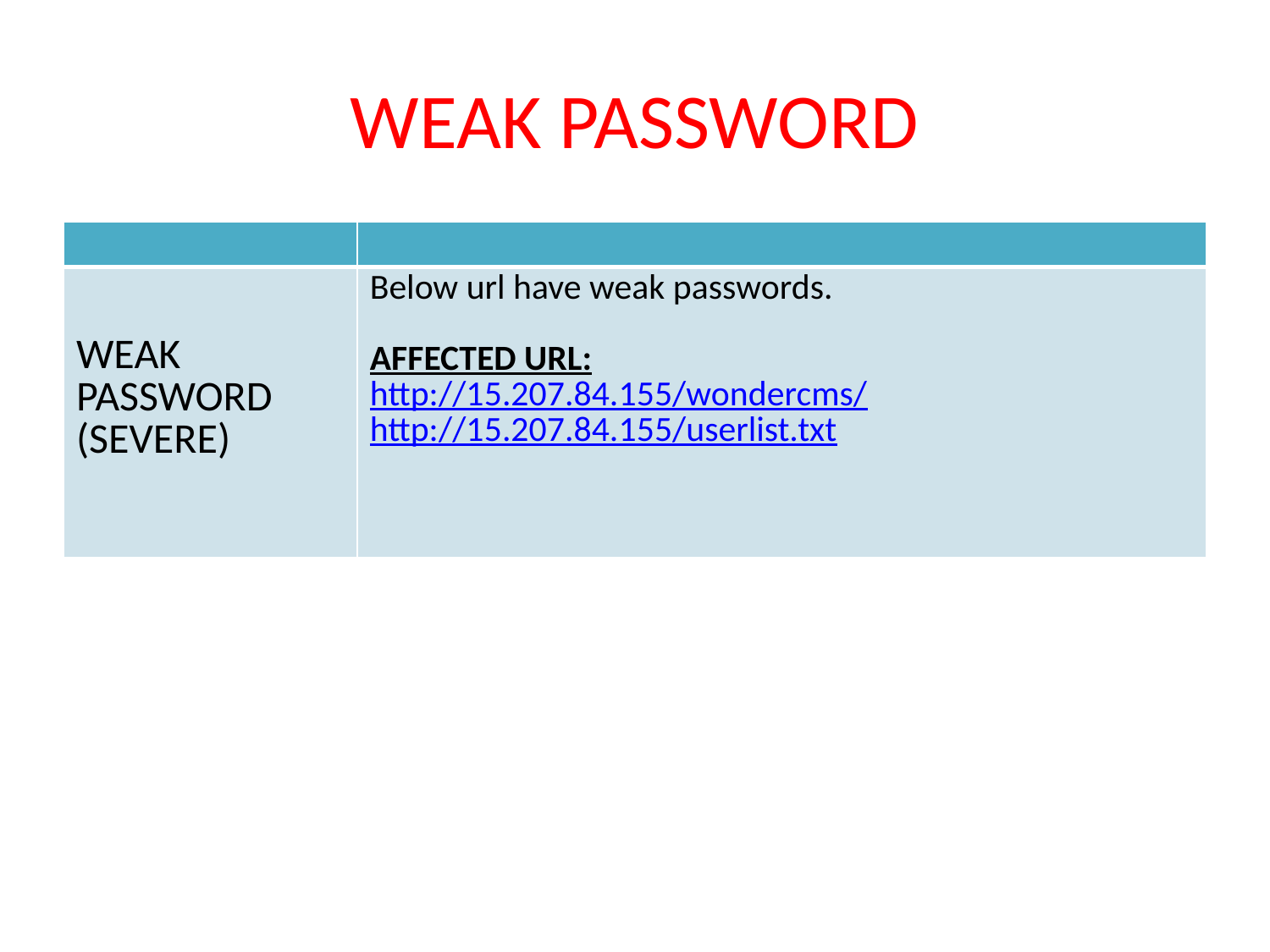

# WEAK PASSWORD
|  |  |
| --- | --- |
| WEAK PASSWORD (SEVERE) | Below url have weak passwords. AFFECTED URL: http://15.207.84.155/wondercms/ http://15.207.84.155/userlist.txt |